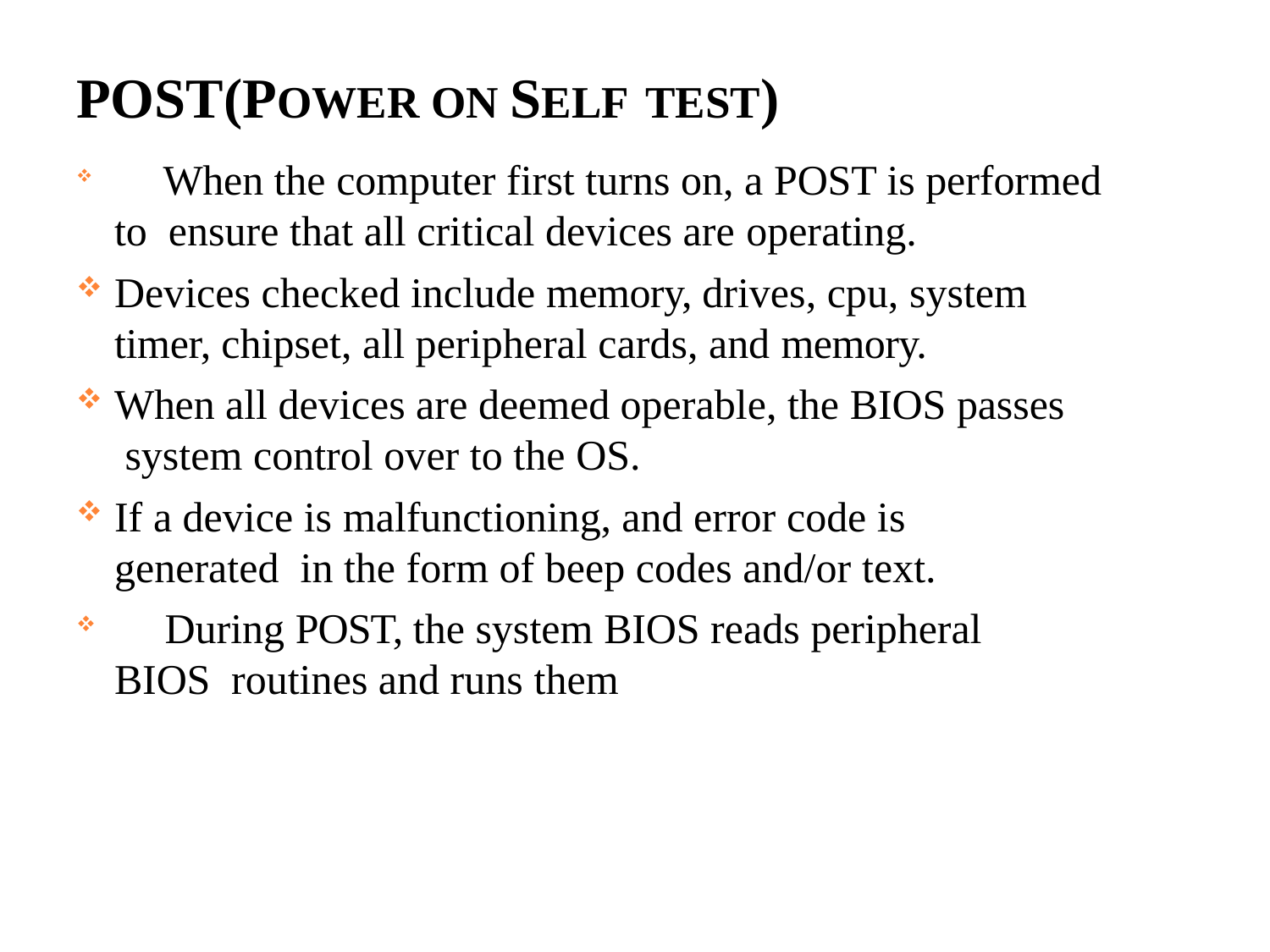

# POST(POWER ON SELF TEST)
	When the computer first turns on, a POST is performed to  ensure that all critical devices are operating.
Devices checked include memory, drives, cpu, system
timer, chipset, all peripheral cards, and memory.
When all devices are deemed operable, the BIOS passes  system control over to the OS.
If a device is malfunctioning, and error code is generated  in the form of beep codes and/or text.
	During POST, the system BIOS reads peripheral BIOS  routines and runs them
54